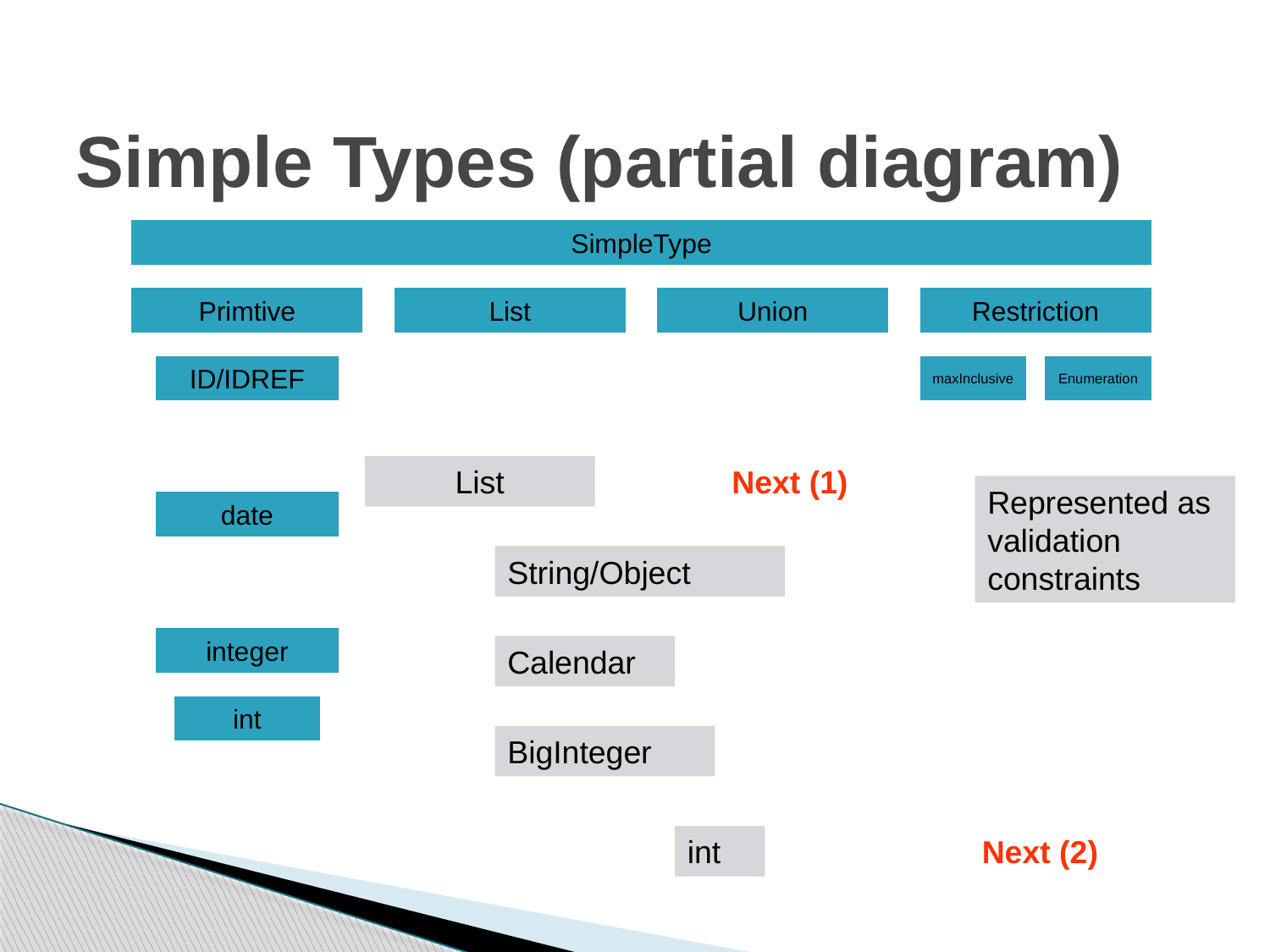

# Simple Types (partial diagram)
SimpleType
Primtive
ID/IDREF
date
integer
int
List
Union
Restriction
maxInclusive
Enumeration
List
Next (1)
Represented as validation constraints
String/Object
Calendar
BigInteger
int
Next (2)